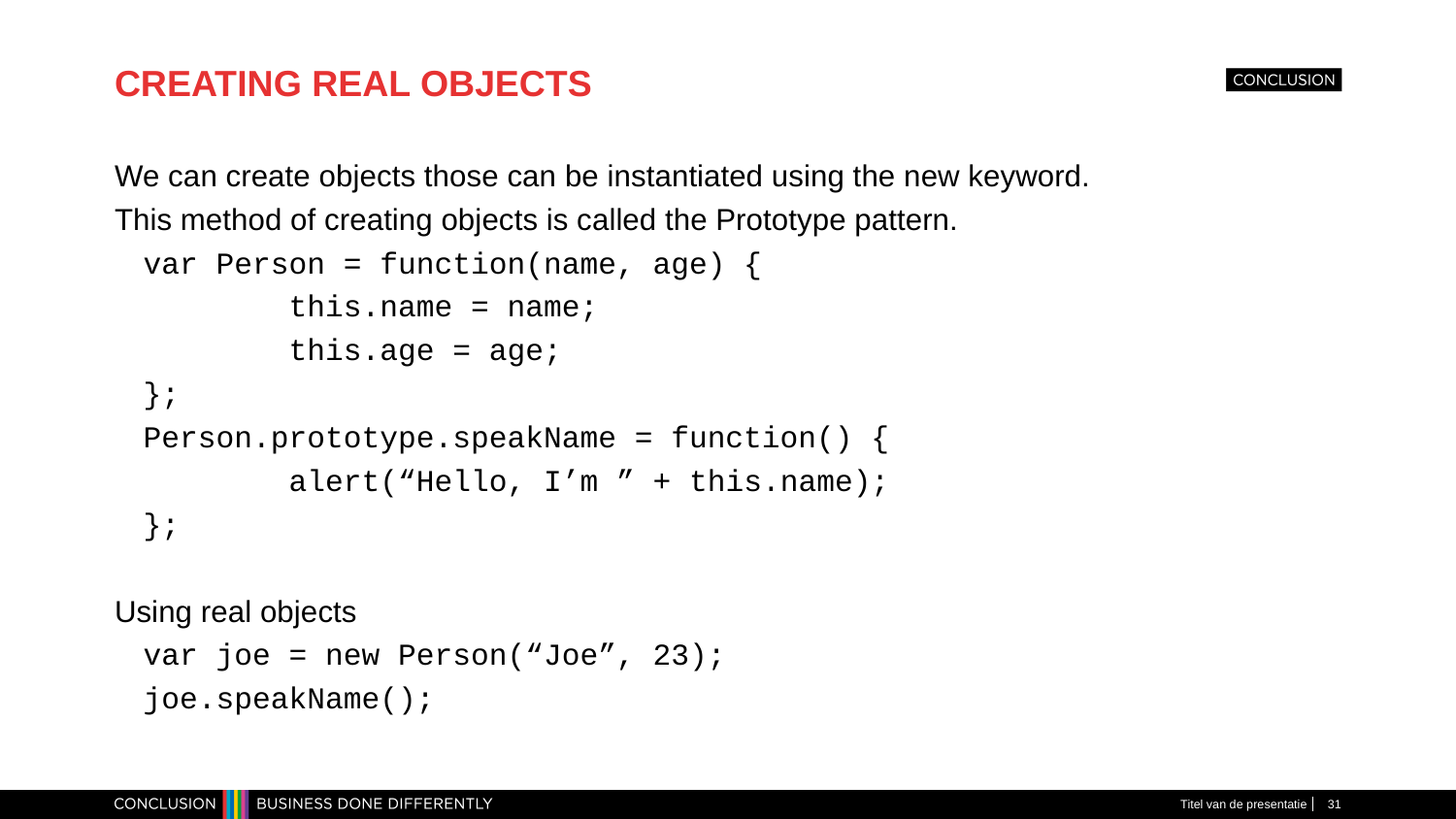

# CREATING REAL OBJECTS
We can create objects those can be instantiated using the new keyword.
This method of creating objects is called the Prototype pattern.
var Person = function(name, age) {
	this.name = name;
	this.age = age;
};
Person.prototype.speakName = function() {
	alert(“Hello, I’m ” + this.name);
};

Using real objects
var joe = new Person(“Joe”, 23);
joe.speakName();

Titel van de presentatie
31